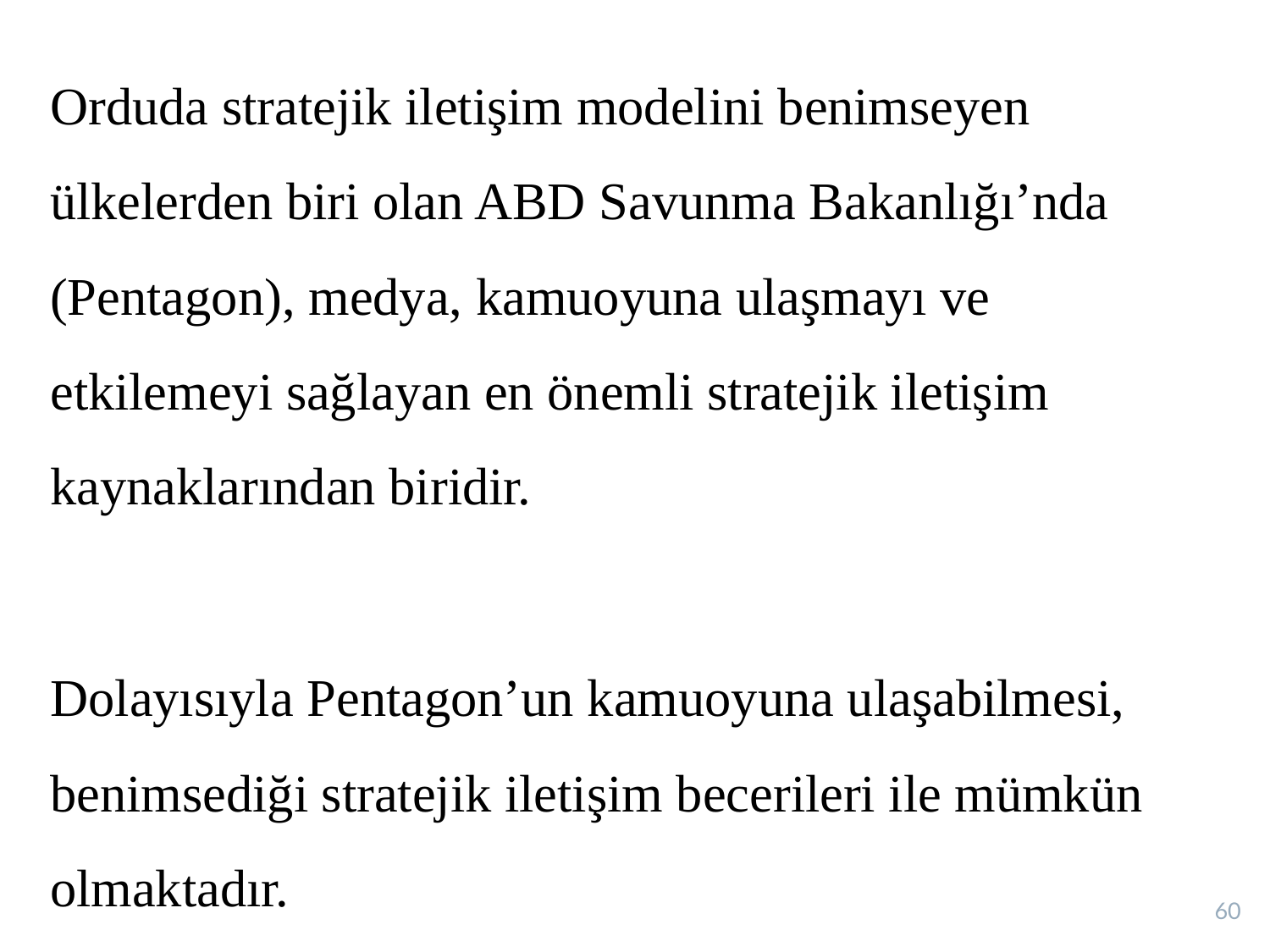

Orduda stratejik iletişim modelini benimseyen ülkelerden biri olan ABD Savunma Bakanlığı’nda (Pentagon), medya, kamuoyuna ulaşmayı ve etkilemeyi sağlayan en önemli stratejik iletişim kaynaklarından biridir.

Dolayısıyla Pentagon’un kamuoyuna ulaşabilmesi, benimsediği stratejik iletişim becerileri ile mümkün olmaktadır.

60